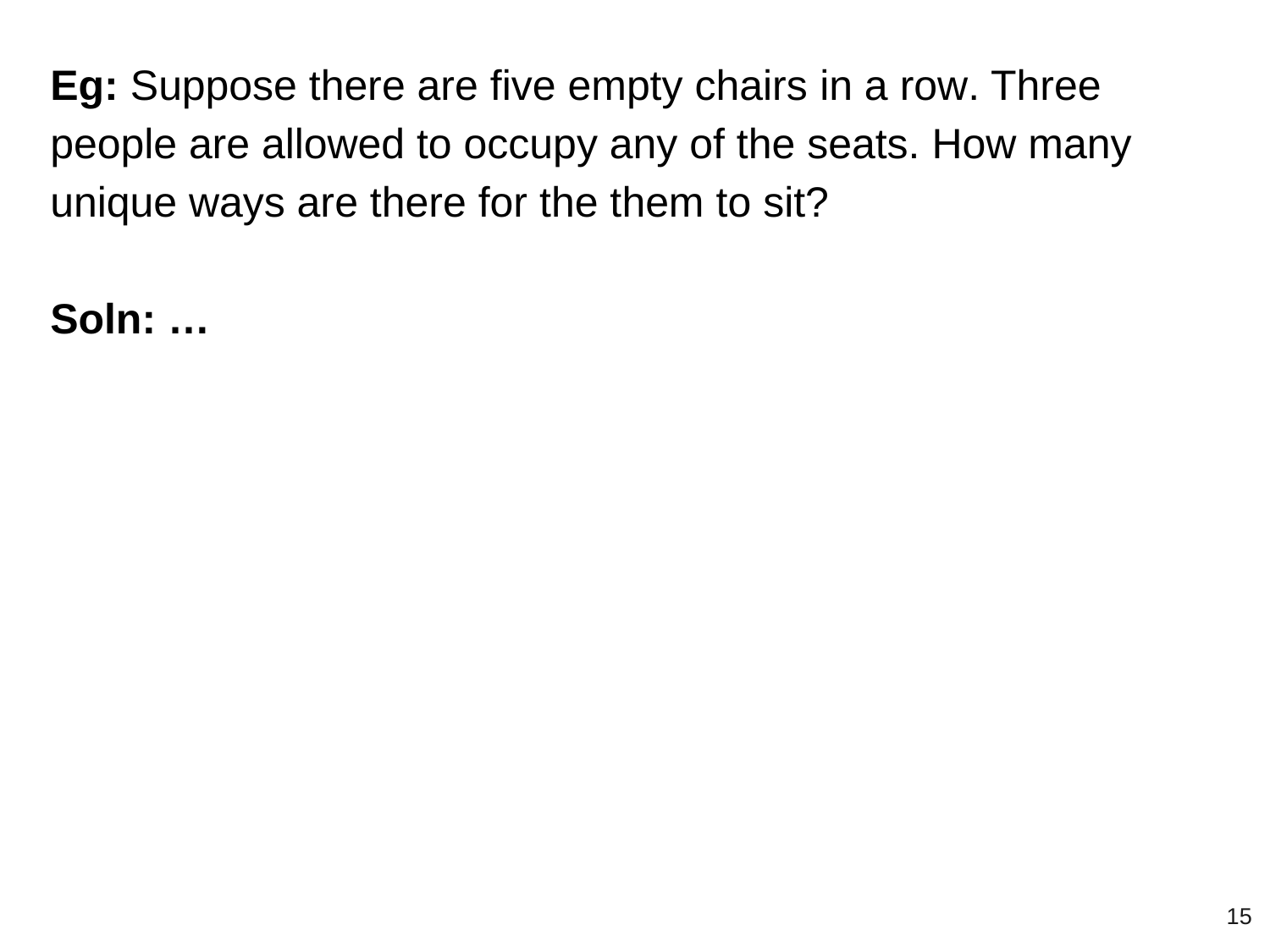

Eg: Suppose there are five empty chairs in a row. Three people are allowed to occupy any of the seats. How many unique ways are there for the them to sit?

Soln: …

15